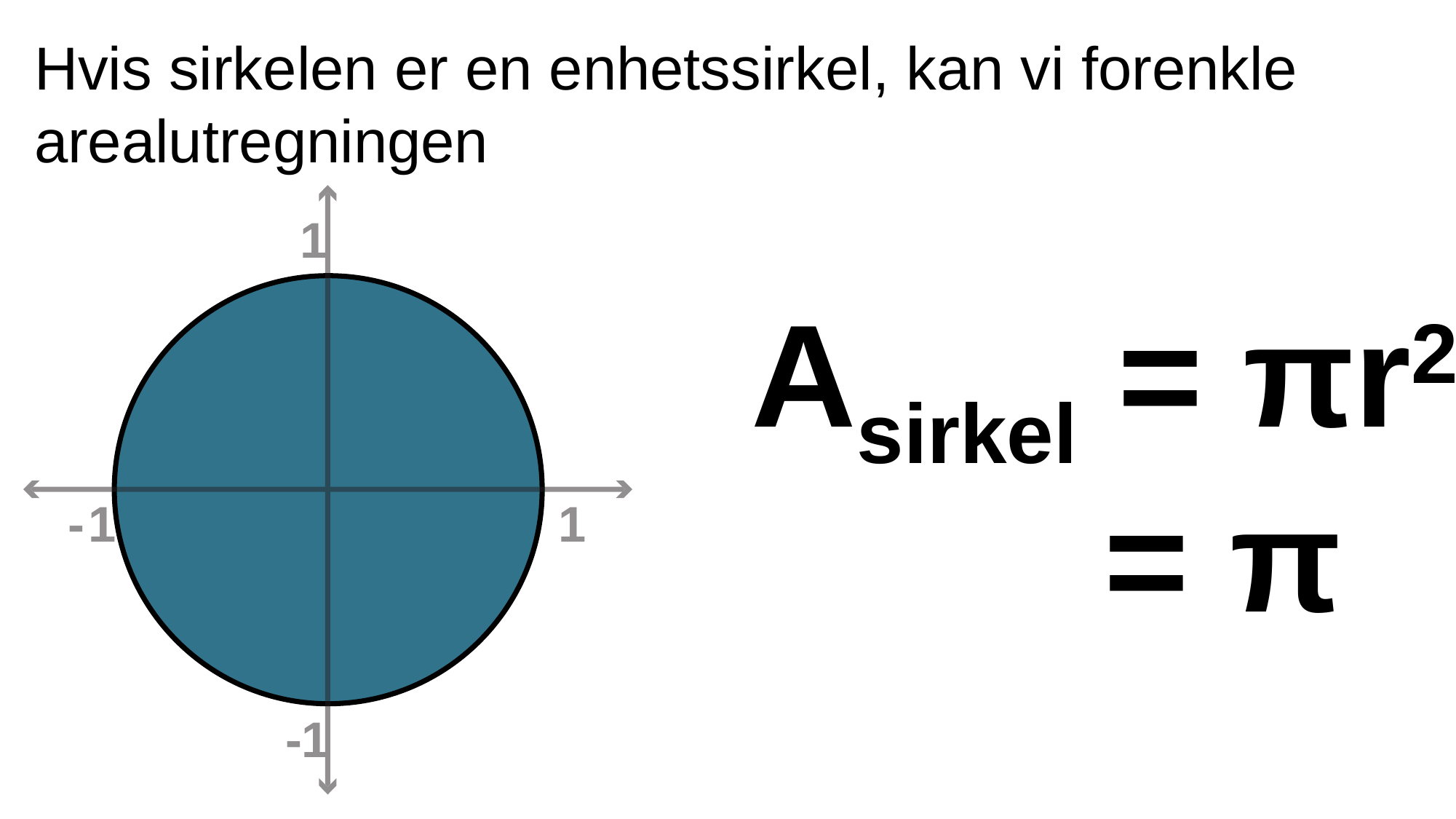

Hvis sirkelen er en enhetssirkel, kan vi forenkle arealutregningen

1

-
 1
1
-1

Asirkel = πr2
 = π